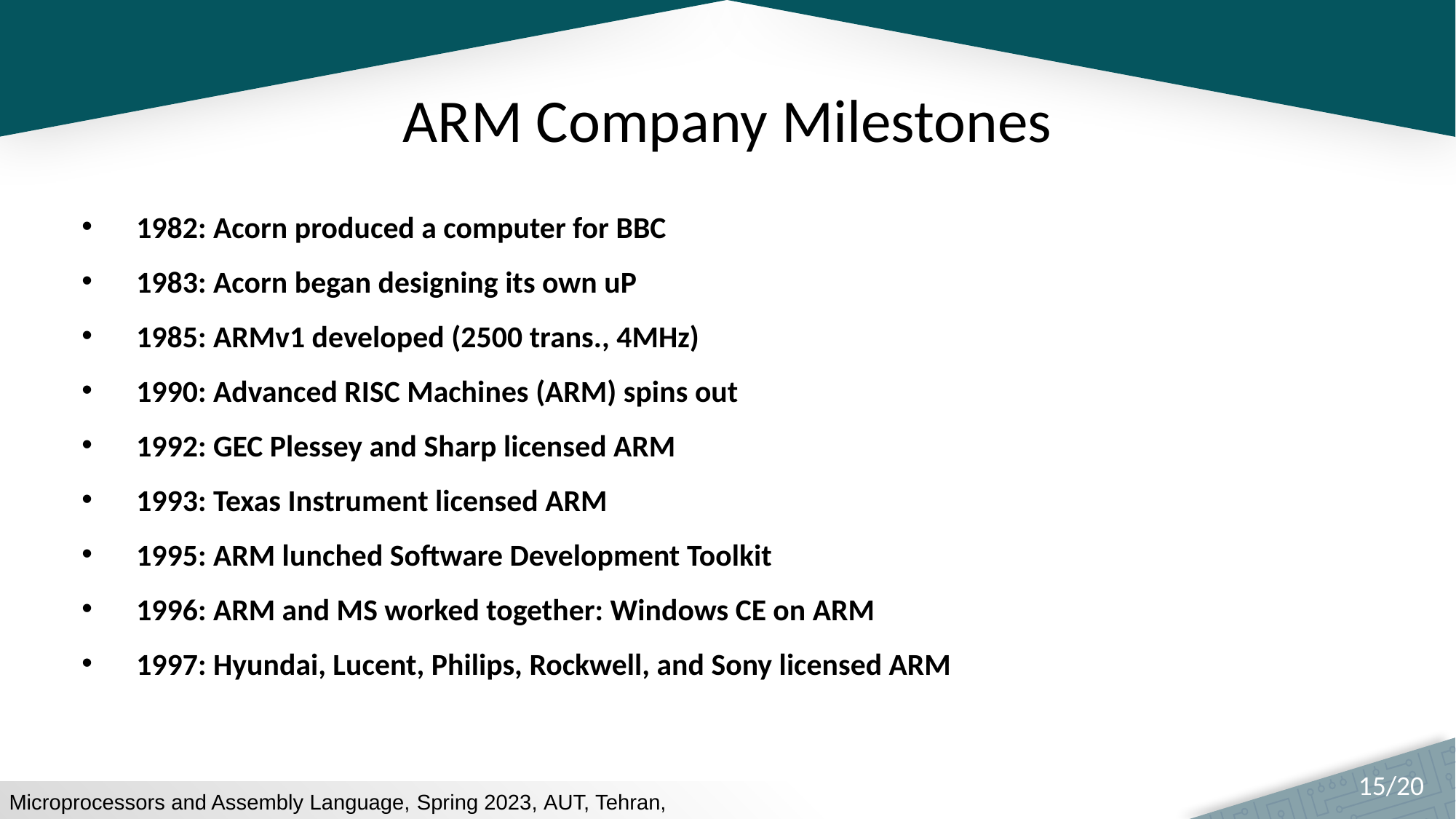

# ARM Company Milestones
1982: Acorn produced a computer for BBC
1983: Acorn began designing its own uP
1985: ARMv1 developed (2500 trans., 4MHz)
1990: Advanced RISC Machines (ARM) spins out
1992: GEC Plessey and Sharp licensed ARM
1993: Texas Instrument licensed ARM
1995: ARM lunched Software Development Toolkit
1996: ARM and MS worked together: Windows CE on ARM
1997: Hyundai, Lucent, Philips, Rockwell, and Sony licensed ARM
15/20